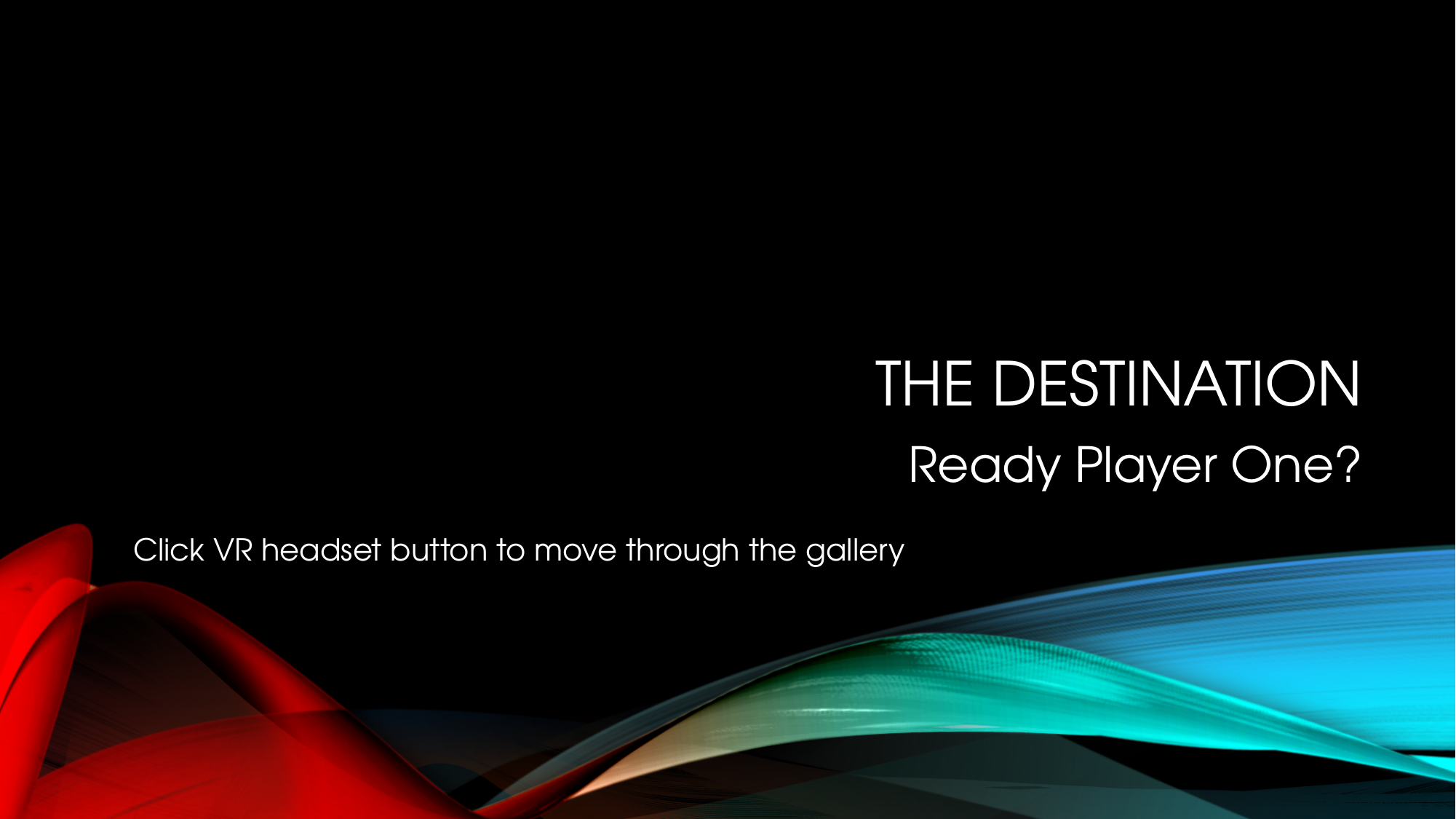

# THE DESTINATION
Ready Player One?
Click VR headset button to move through the gallery